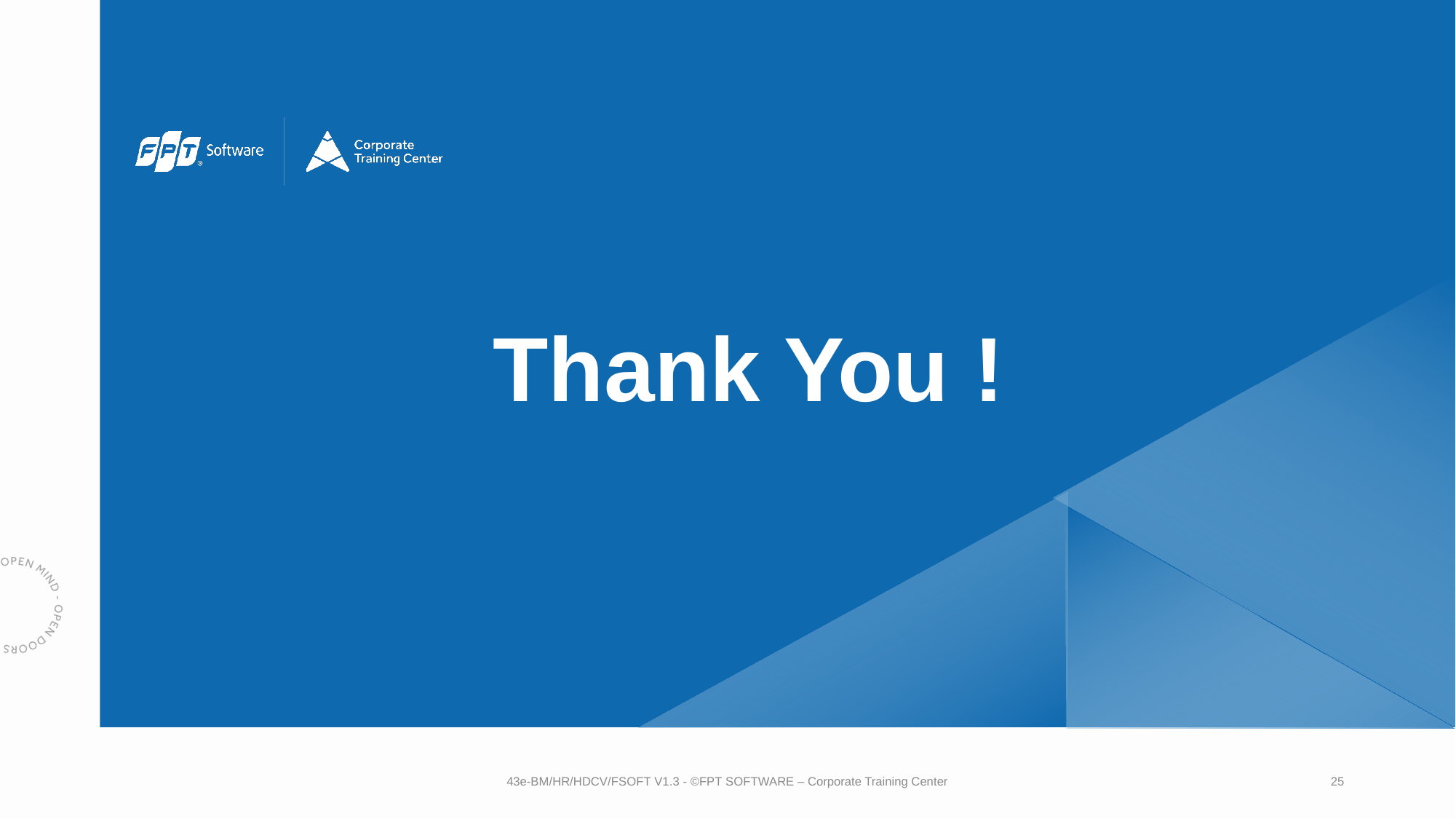

# Thank You !
43e-BM/HR/HDCV/FSOFT V1.3 - ©FPT SOFTWARE – Corporate Training Center
25